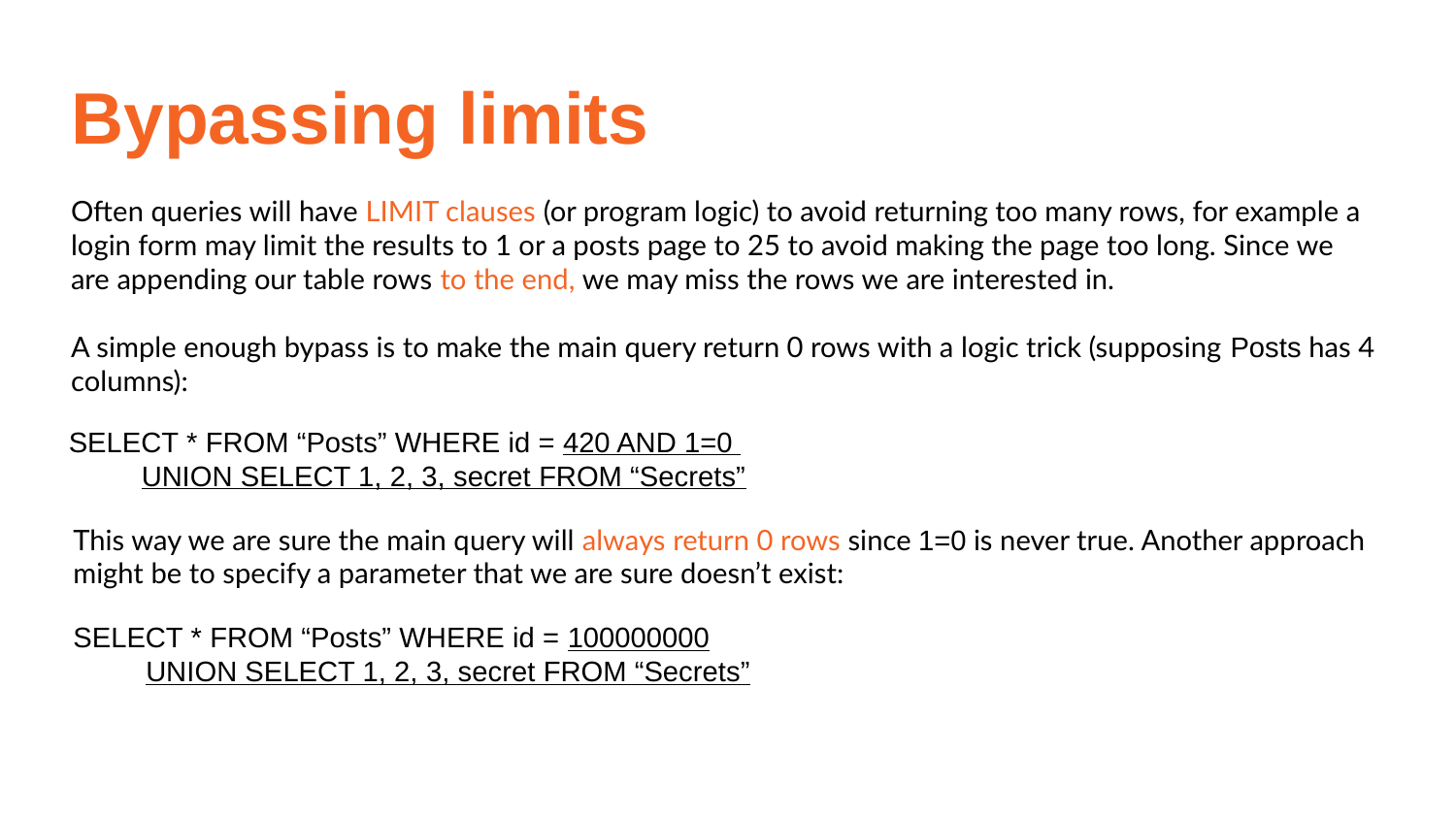

Bypassing limits
Often queries will have LIMIT clauses (or program logic) to avoid returning too many rows, for example a login form may limit the results to 1 or a posts page to 25 to avoid making the page too long. Since we are appending our table rows to the end, we may miss the rows we are interested in.

A simple enough bypass is to make the main query return 0 rows with a logic trick (supposing Posts has 4 columns):
SELECT * FROM “Posts” WHERE id = 420 AND 1=0
UNION SELECT 1, 2, 3, secret FROM “Secrets”
This way we are sure the main query will always return 0 rows since 1=0 is never true. Another approach might be to specify a parameter that we are sure doesn’t exist:
SELECT * FROM “Posts” WHERE id = 100000000
UNION SELECT 1, 2, 3, secret FROM “Secrets”